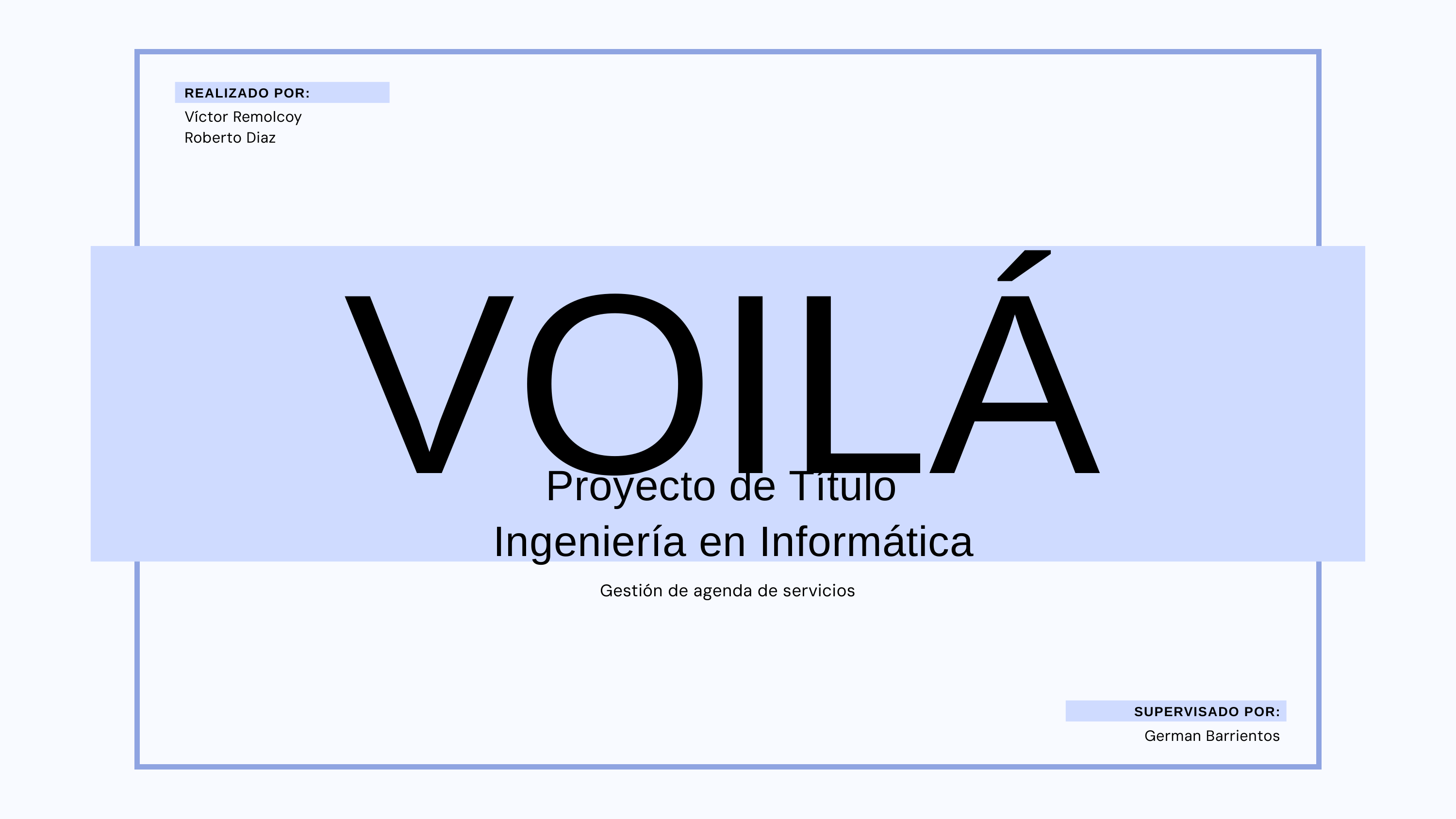

REALIZADO POR:
Víctor Remolcoy
Roberto Diaz
VOILÁ

Proyecto de Título
 Ingeniería en Informática
Gestión de agenda de servicios

SUPERVISADO POR:
German Barrientos